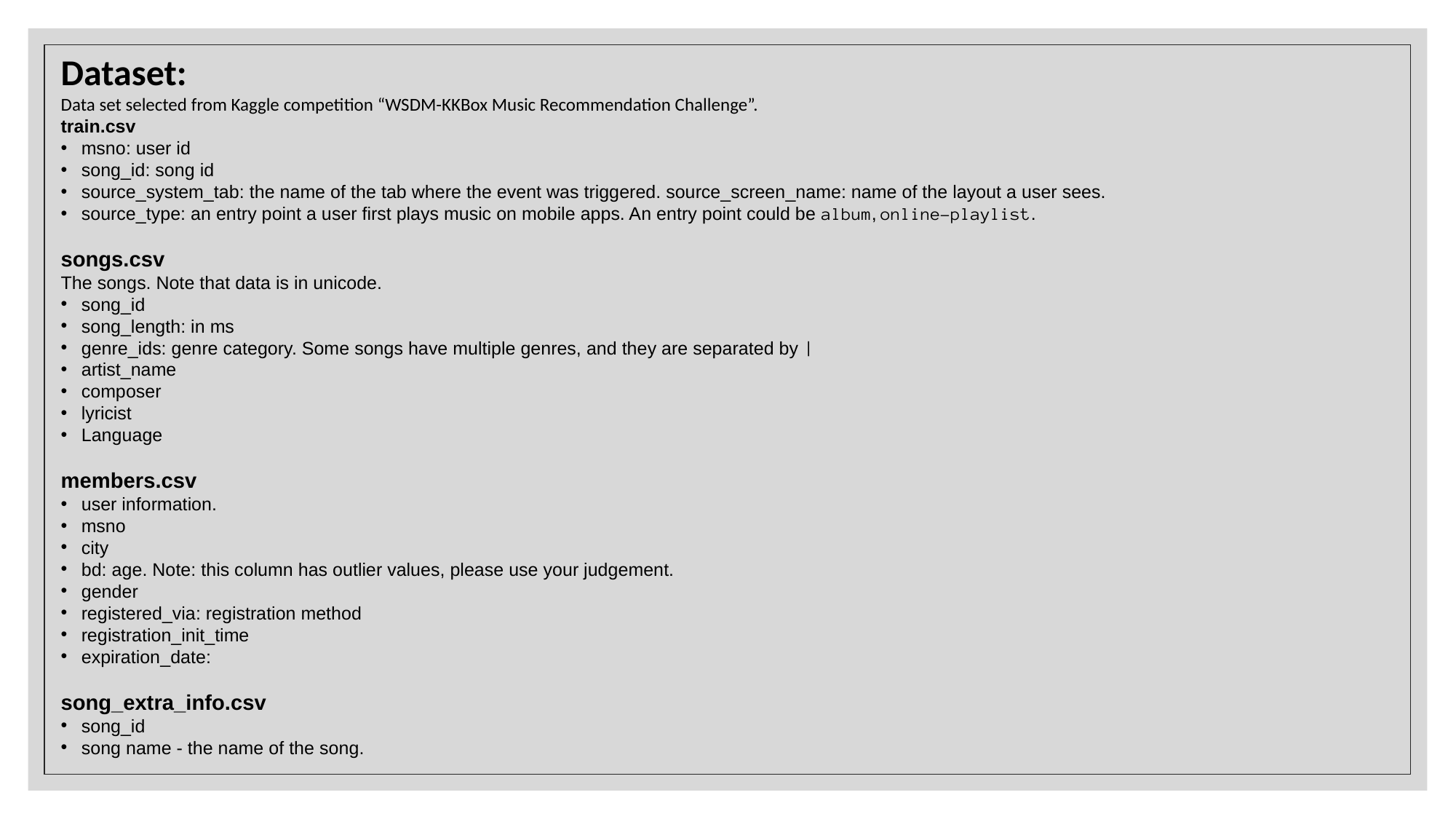

Dataset:
Data set selected from Kaggle competition “WSDM-KKBox Music Recommendation Challenge”.
train.csv
msno: user id
song_id: song id
source_system_tab: the name of the tab where the event was triggered. source_screen_name: name of the layout a user sees.
source_type: an entry point a user first plays music on mobile apps. An entry point could be album, online-playlist.

songs.csv
The songs. Note that data is in unicode.
song_id
song_length: in ms
genre_ids: genre category. Some songs have multiple genres, and they are separated by |
artist_name
composer
lyricist
Language

members.csv
user information.
msno
city
bd: age. Note: this column has outlier values, please use your judgement.
gender
registered_via: registration method
registration_init_time
expiration_date:

song_extra_info.csv
song_id
song name - the name of the song.